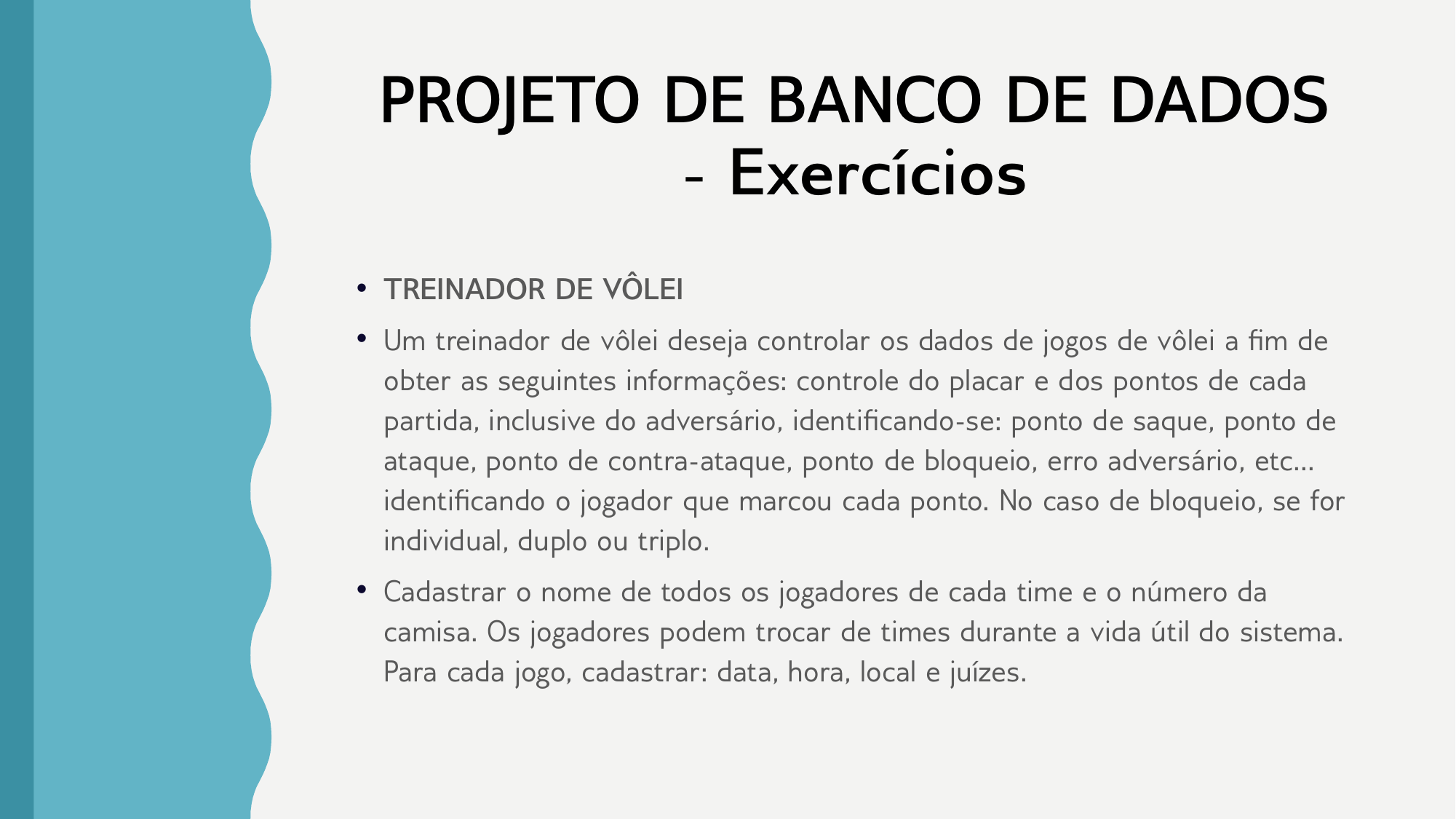

# PROJETO DE BANCO DE DADOS - Exercícios
TREINADOR DE VÔLEI
Um treinador de vôlei deseja controlar os dados de jogos de vôlei a fim de obter as seguintes informações: controle do placar e dos pontos de cada partida, inclusive do adversário, identificando-se: ponto de saque, ponto de ataque, ponto de contra-ataque, ponto de bloqueio, erro adversário, etc... identificando o jogador que marcou cada ponto. No caso de bloqueio, se for individual, duplo ou triplo.
Cadastrar o nome de todos os jogadores de cada time e o número da camisa. Os jogadores podem trocar de times durante a vida útil do sistema. Para cada jogo, cadastrar: data, hora, local e juízes.